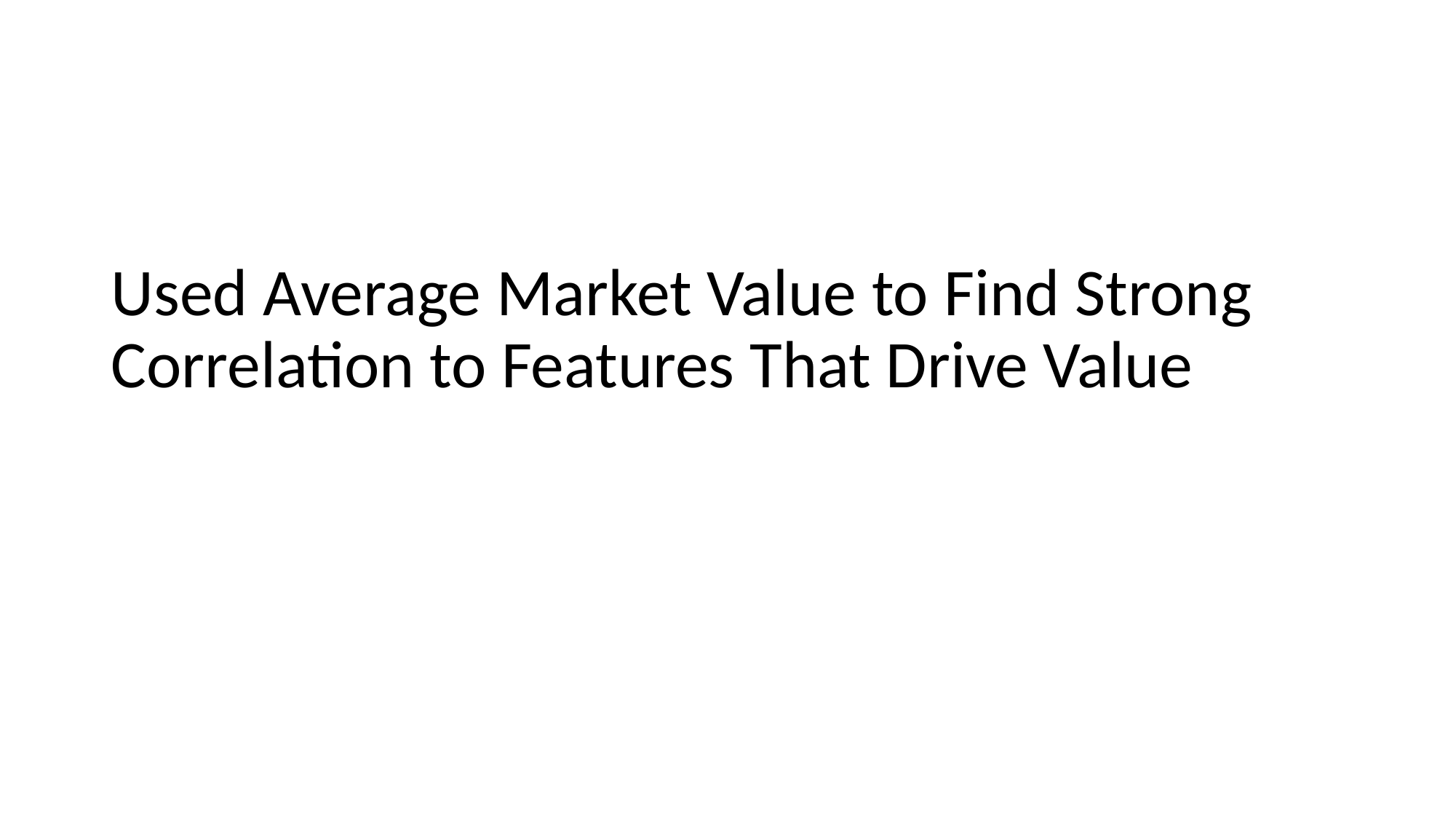

# Used Average Market Value to Find Strong Correlation to Features That Drive Value